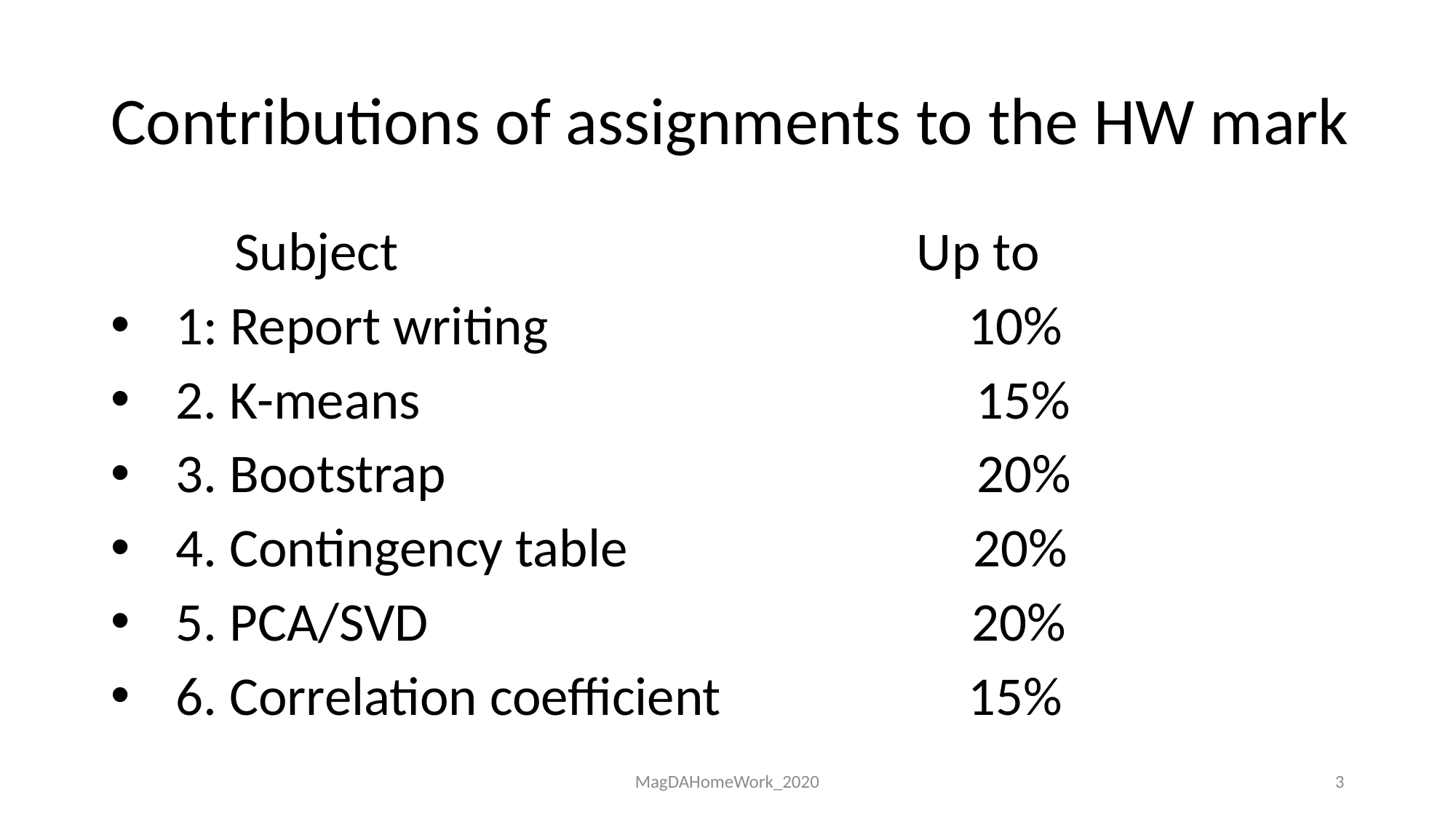

Contributions of assignments to the HW mark
          Subject                                          Up to
1: Report writing                                  10%
2. K-means                                             15%
3. Bootstrap                                           20%
4. Contingency table                            20%
5. PCA/SVD                                            20%
6. Correlation coefficient                    15%
MagDAHomeWork_2020
3